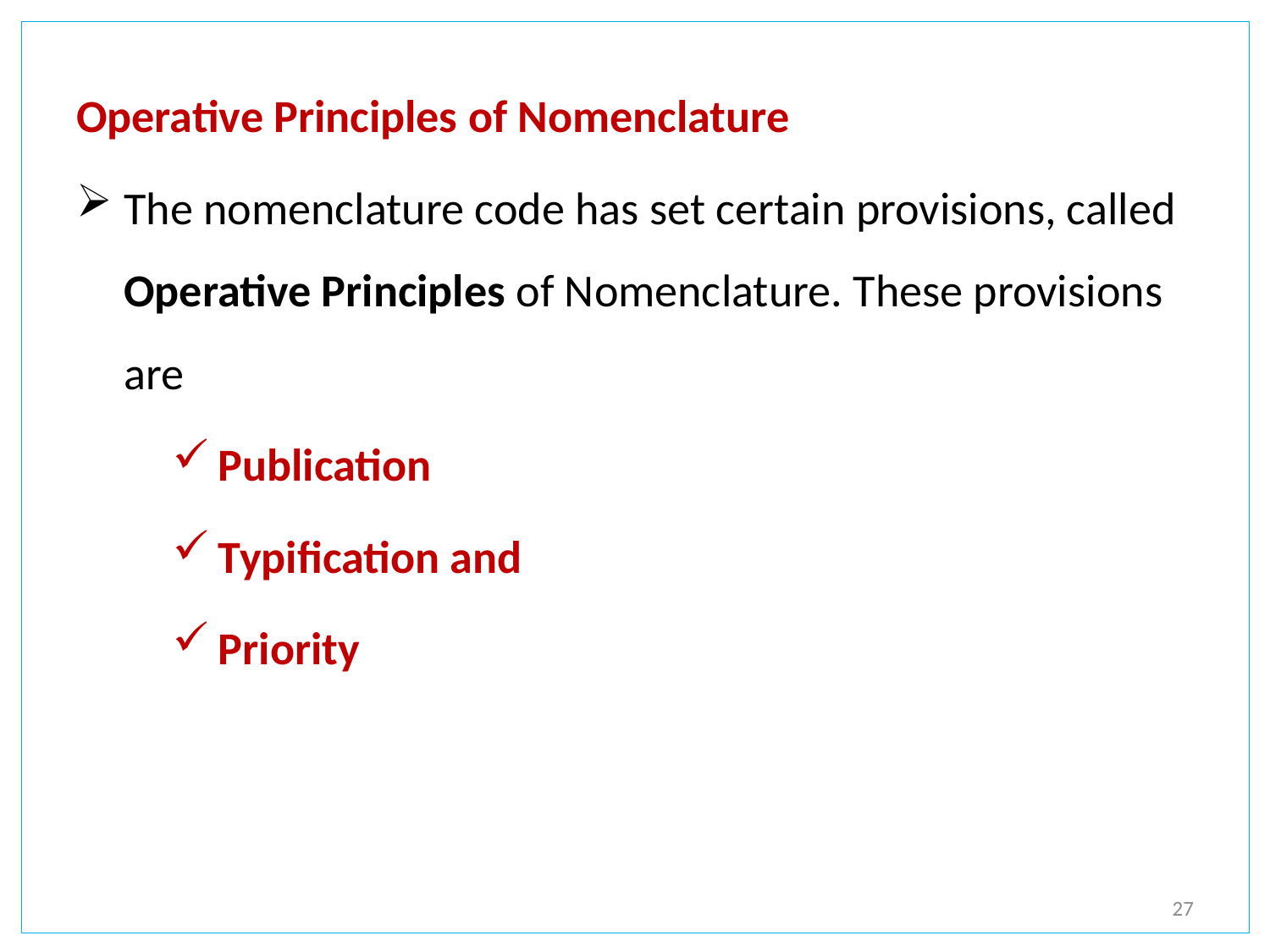

Operative Principles of Nomenclature
The nomenclature code has set certain provisions, called Operative Principles of Nomenclature. These provisions are
Publication
Typification and
Priority
27